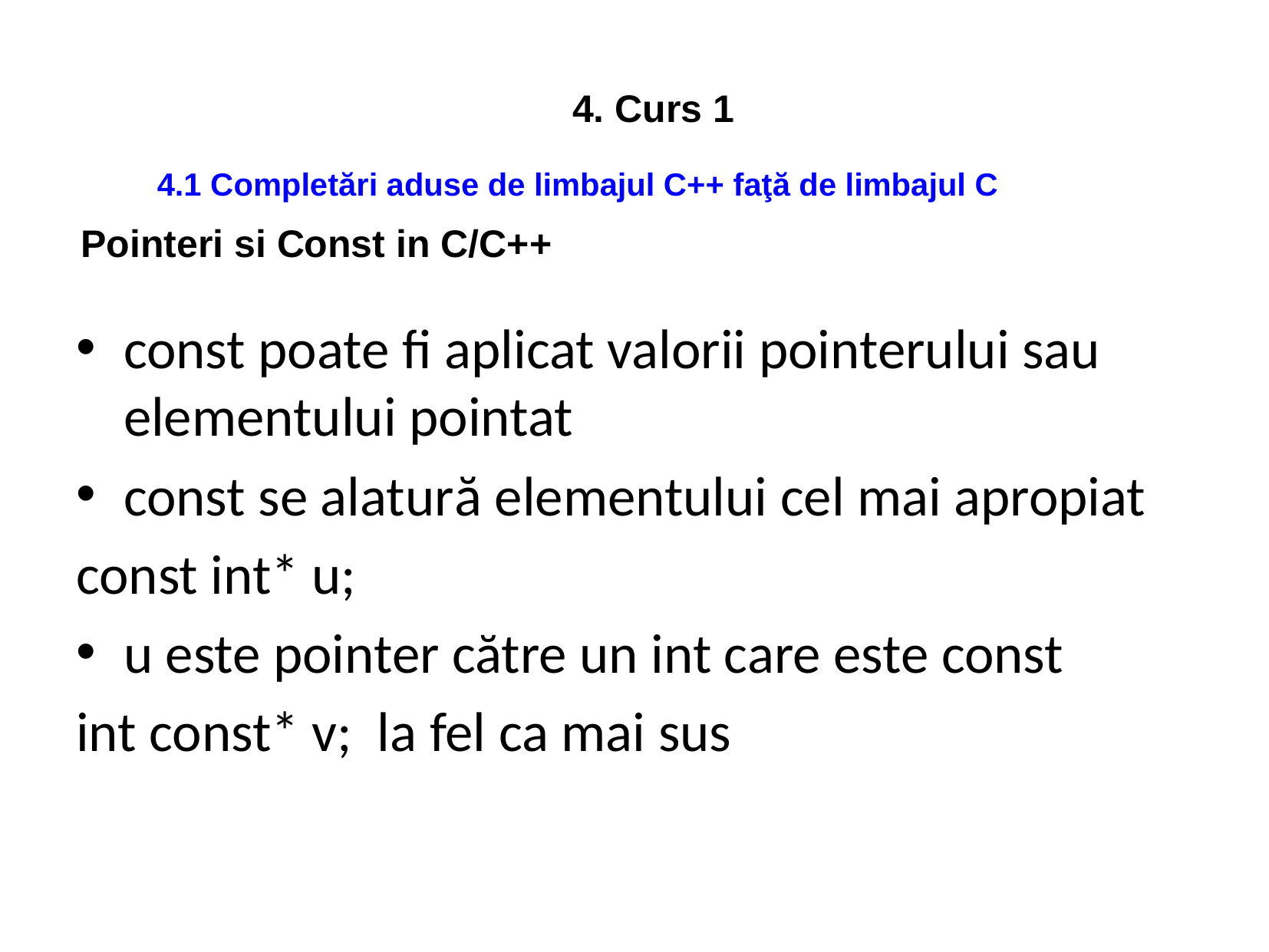

4. Curs 1
4.1 Completări aduse de limbajul C++ faţă de limbajul C
Pointeri si Const in C/C++
const poate fi aplicat valorii pointerului sau elementului pointat
const se alatură elementului cel mai apropiat
const int* u;
u este pointer către un int care este const
int const* v;  la fel ca mai sus